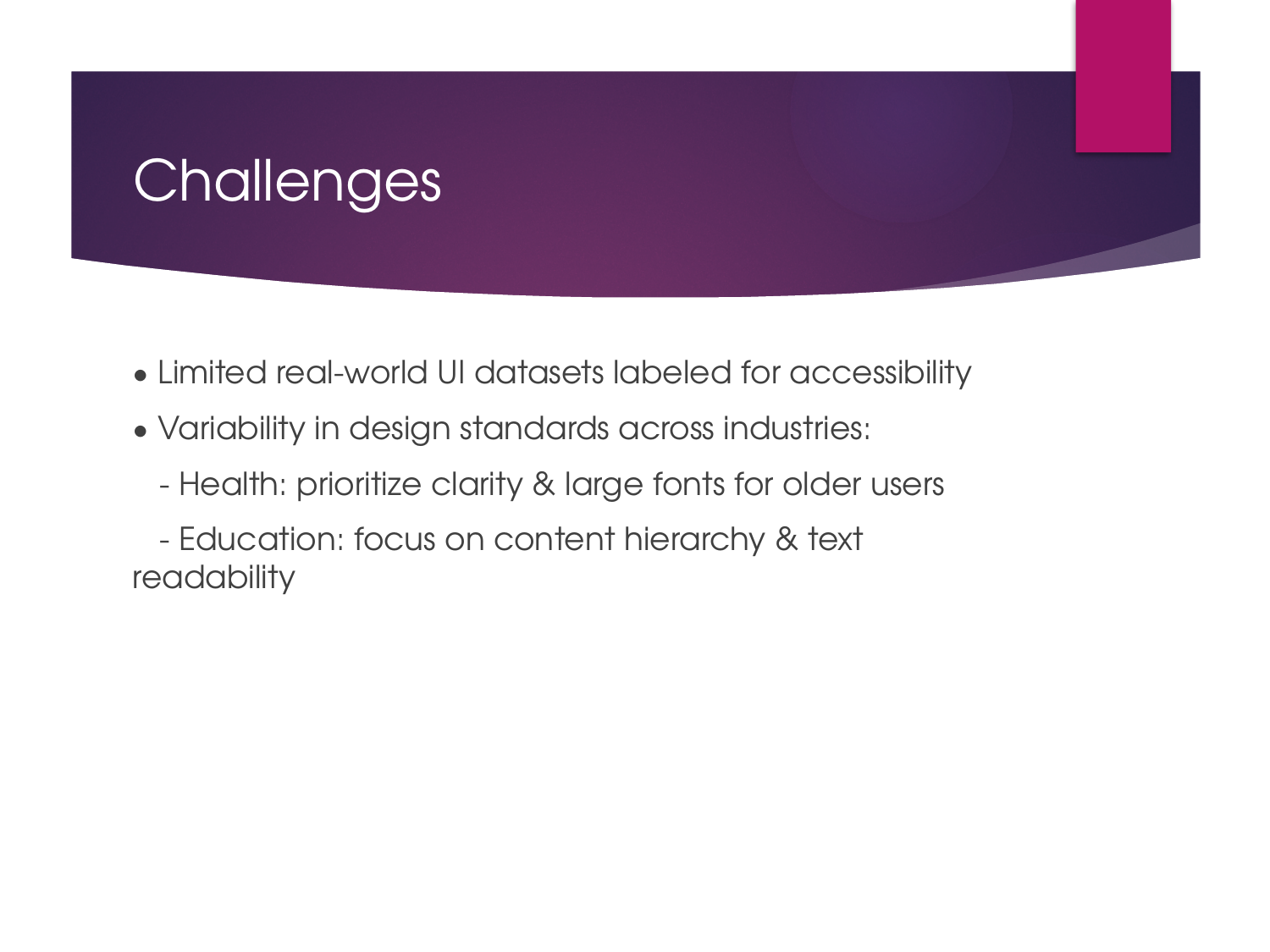

# Challenges
• Limited real-world UI datasets labeled for accessibility
• Variability in design standards across industries:
   - Health: prioritize clarity & large fonts for older users
   - Education: focus on content hierarchy & text readability